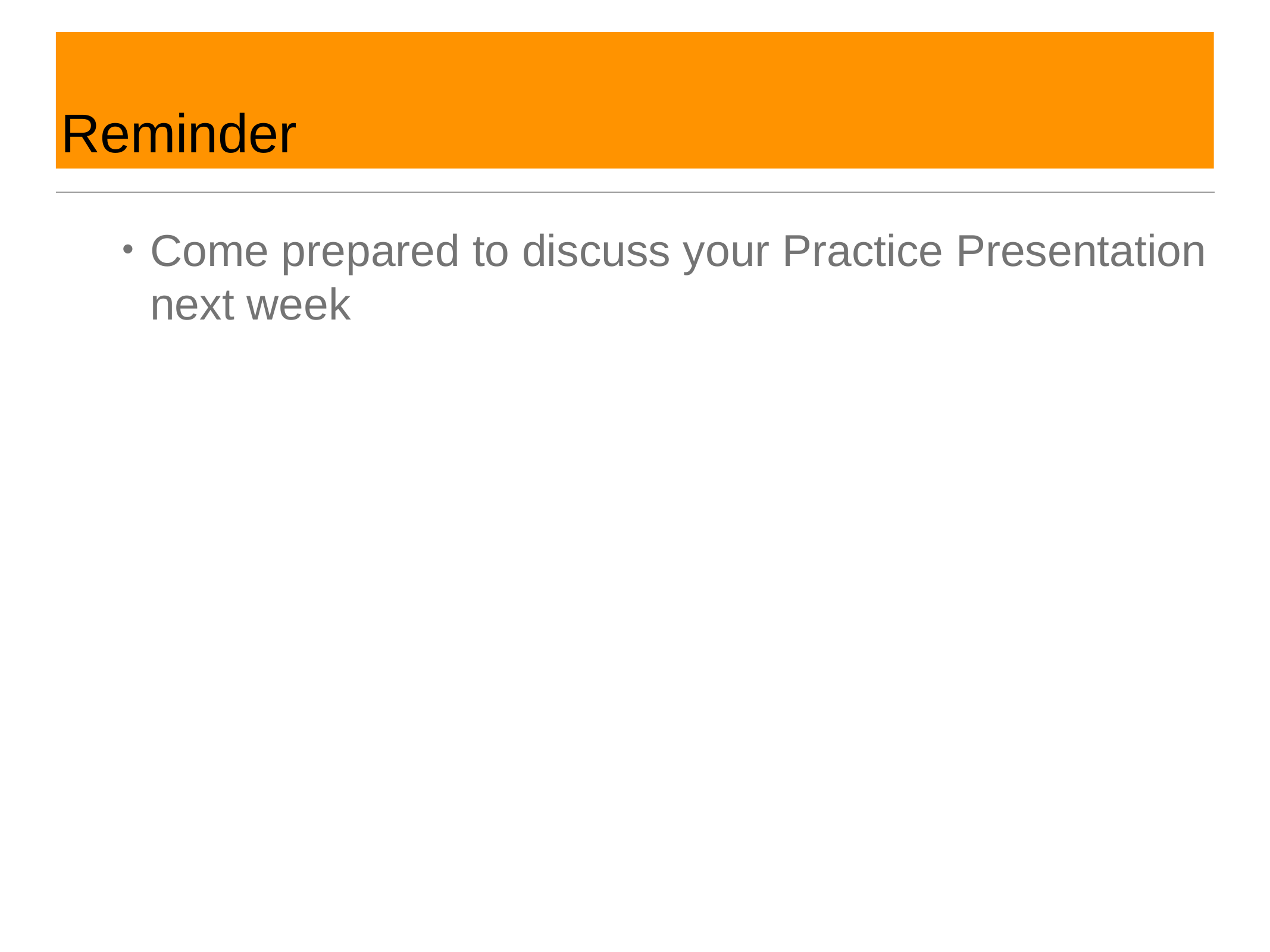

# Reminder
Come prepared to discuss your Practice Presentation next week